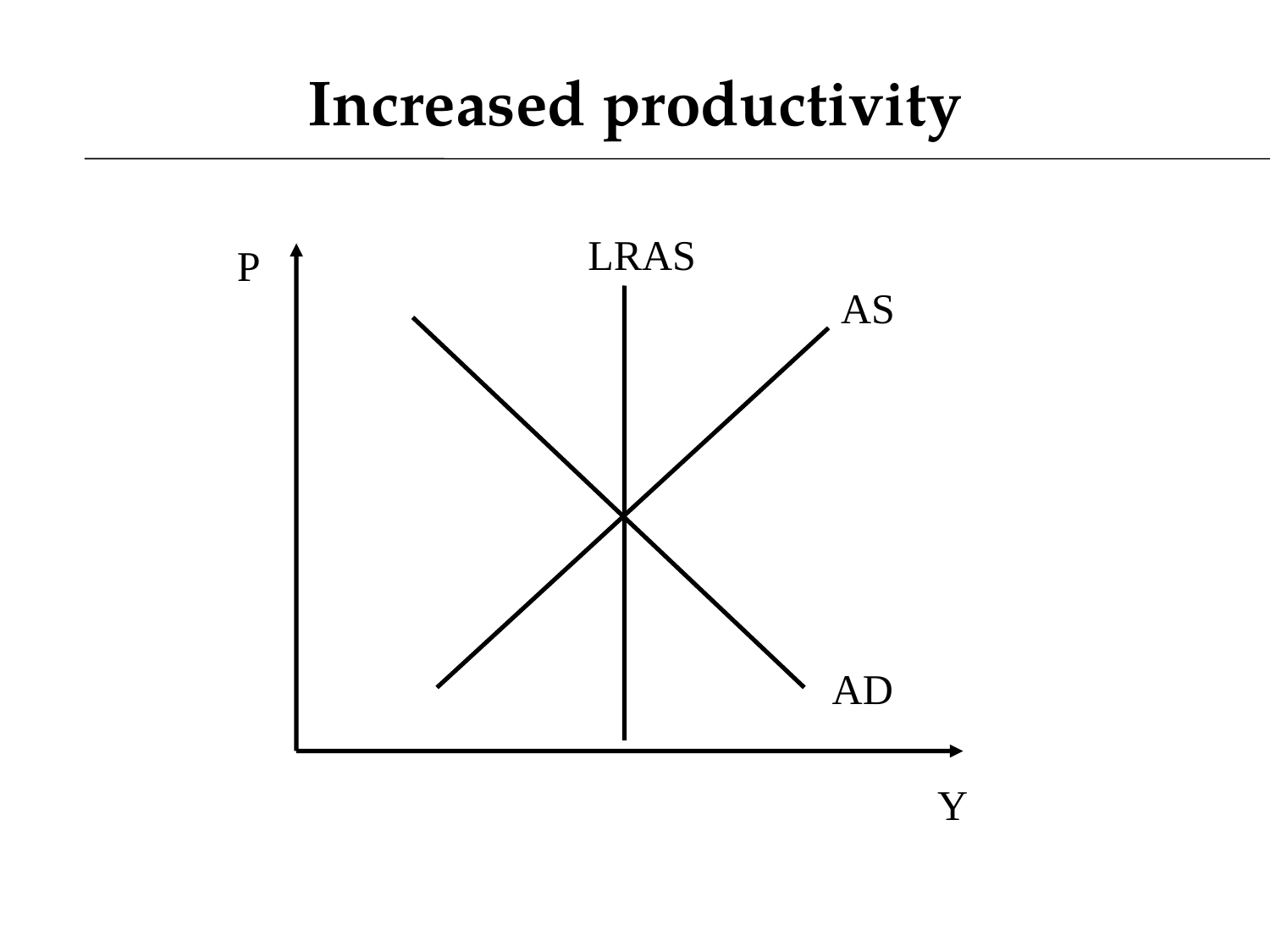

# Increased productivity
LRAS
P

AS

AD

Y